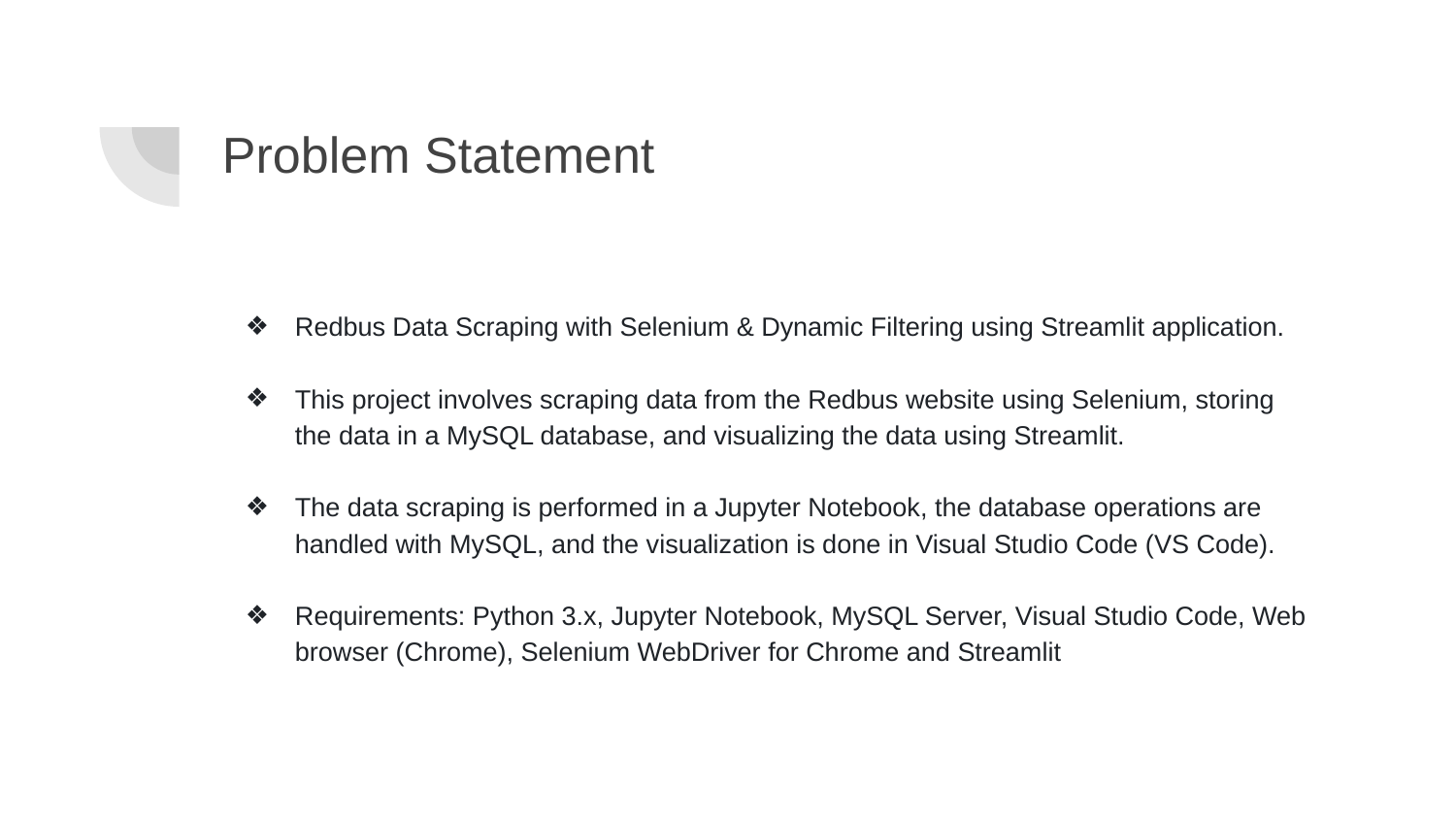

# Problem Statement
Redbus Data Scraping with Selenium & Dynamic Filtering using Streamlit application.

This project involves scraping data from the Redbus website using Selenium, storing the data in a MySQL database, and visualizing the data using Streamlit.

The data scraping is performed in a Jupyter Notebook, the database operations are handled with MySQL, and the visualization is done in Visual Studio Code (VS Code).

Requirements: Python 3.x, Jupyter Notebook, MySQL Server, Visual Studio Code, Web browser (Chrome), Selenium WebDriver for Chrome and Streamlit